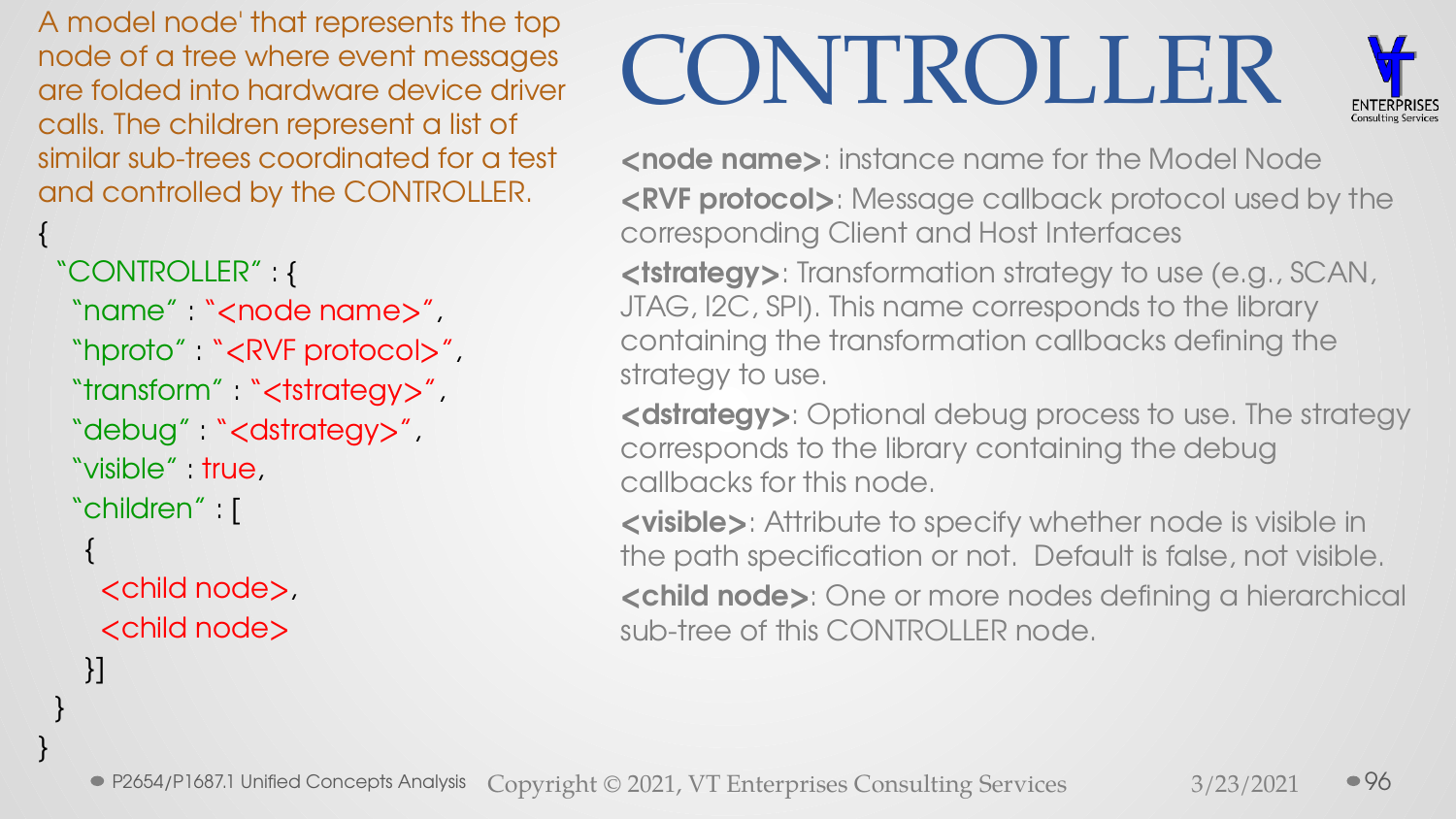

# CONTROLLER
A model node' that represents the top node of a tree where event messages are folded into hardware device driver calls. The children represent a list of similar sub-trees coordinated for a test and controlled by the CONTROLLER.
{
  “CONTROLLER” : {
    “name” : “<node name>”,
    “hproto” : “<RVF protocol>”,
    “transform” : “<tstrategy>”,
    “debug” : “<dstrategy>”,
    “visible” : true,
    “children” : [
      {
        <child node>,
        <child node>
      }]
  }
}
<node name>: instance name for the Model Node
<RVF protocol>: Message callback protocol used by the corresponding Client and Host Interfaces
<tstrategy>: Transformation strategy to use (e.g., SCAN, JTAG, I2C, SPI). This name corresponds to the library containing the transformation callbacks defining the strategy to use.
<dstrategy>: Optional debug process to use. The strategy corresponds to the library containing the debug callbacks for this node.
<visible>: Attribute to specify whether node is visible in the path specification or not.  Default is false, not visible.
<child node>: One or more nodes defining a hierarchical sub-tree of this CONTROLLER node.

P2654/P1687.1 Unified Concepts Analysis
96
3/23/2021